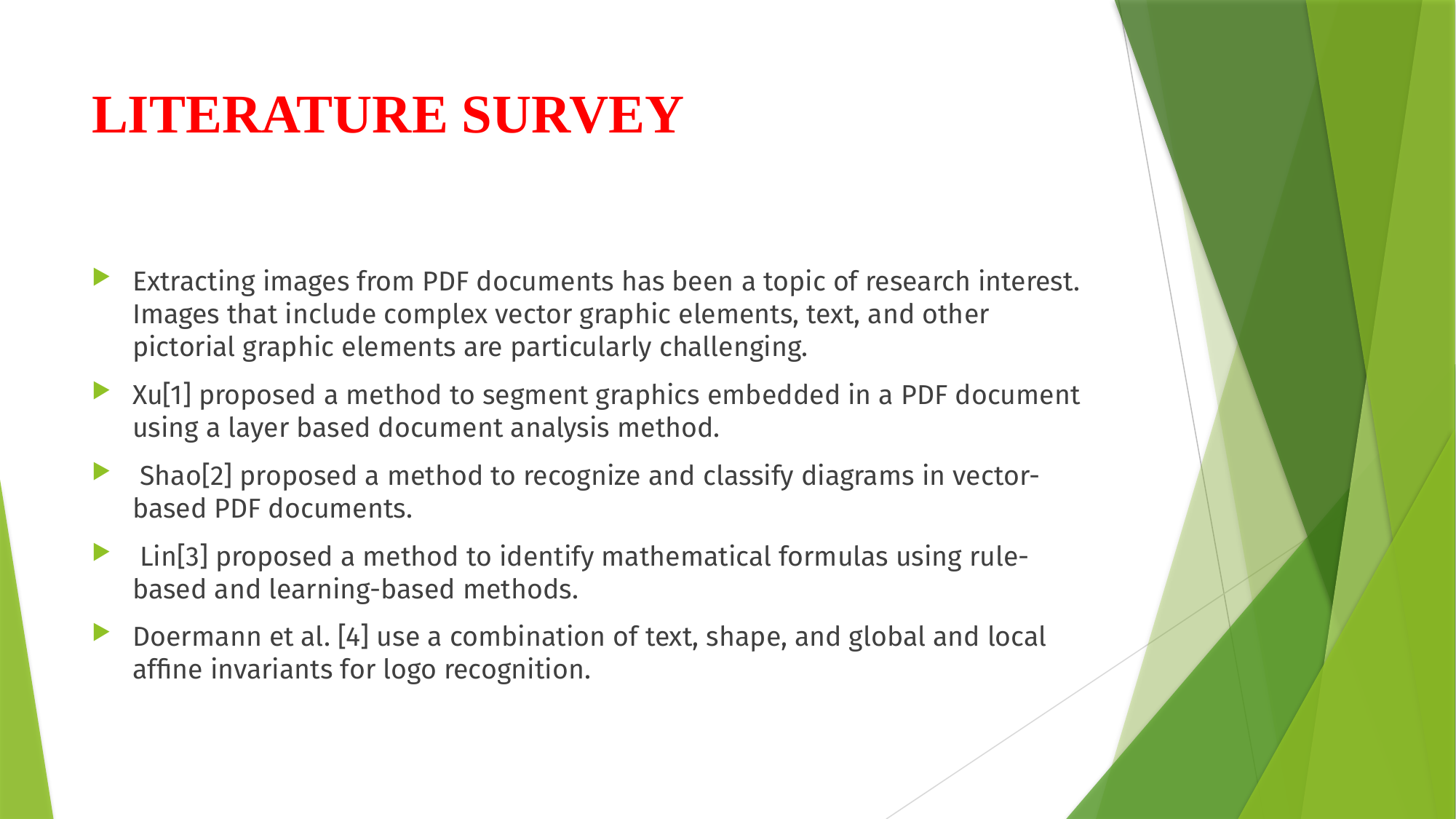

# LITERATURE SURVEY
Extracting images from PDF documents has been a topic of research interest. Images that include complex vector graphic elements, text, and other pictorial graphic elements are particularly challenging.
Xu[1] proposed a method to segment graphics embedded in a PDF document using a layer based document analysis method.
 Shao[2] proposed a method to recognize and classify diagrams in vector-based PDF documents.
 Lin[3] proposed a method to identify mathematical formulas using rule-based and learning-based methods.
Doermann et al. [4] use a combination of text, shape, and global and local affine invariants for logo recognition.